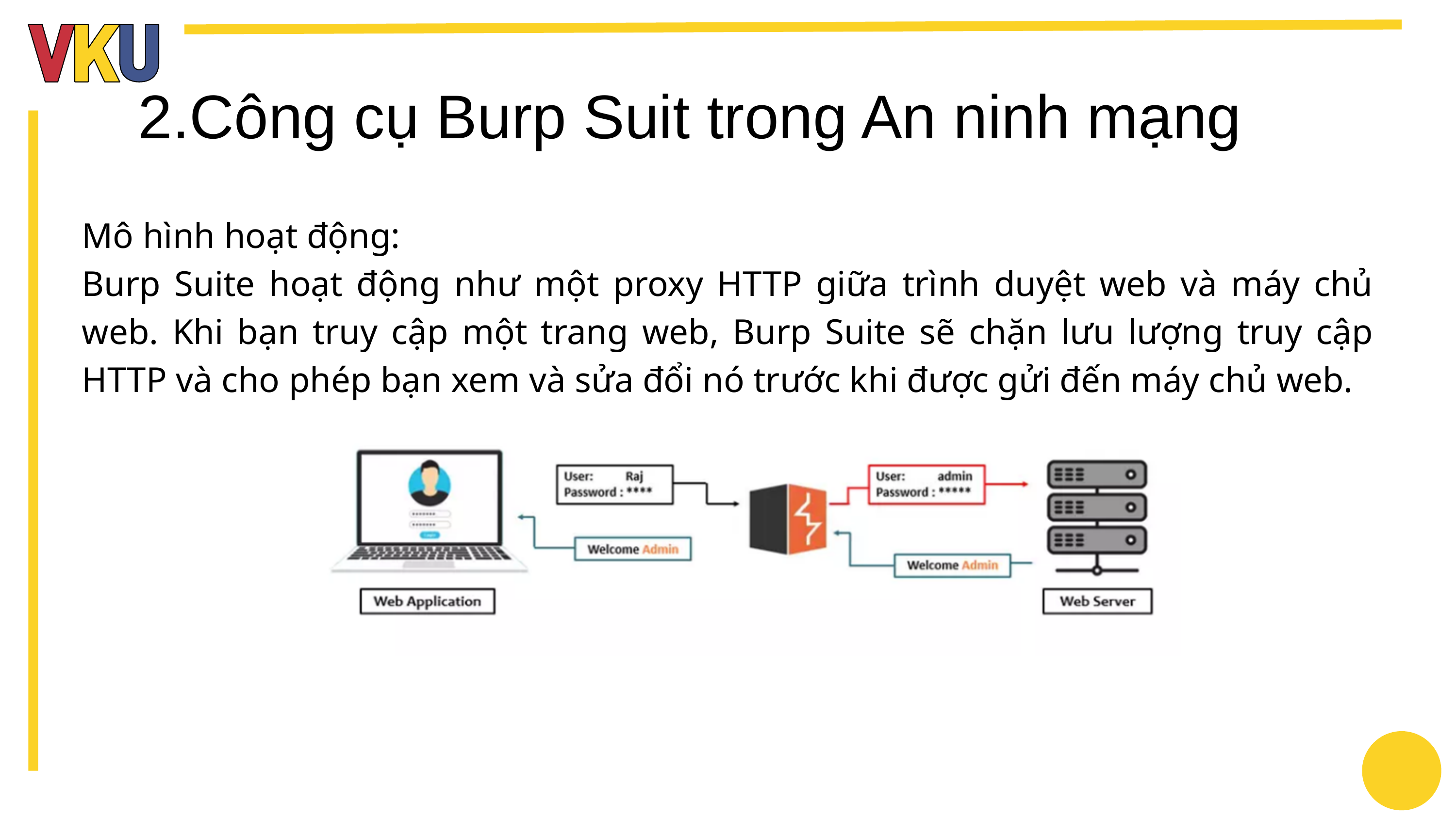

2.Công cụ Burp Suit trong An ninh mạng

Mô hình hoạt động:
Burp Suite hoạt động như một proxy HTTP giữa trình duyệt web và máy chủ web. Khi bạn truy cập một trang web, Burp Suite sẽ chặn lưu lượng truy cập HTTP và cho phép bạn xem và sửa đổi nó trước khi được gửi đến máy chủ web.